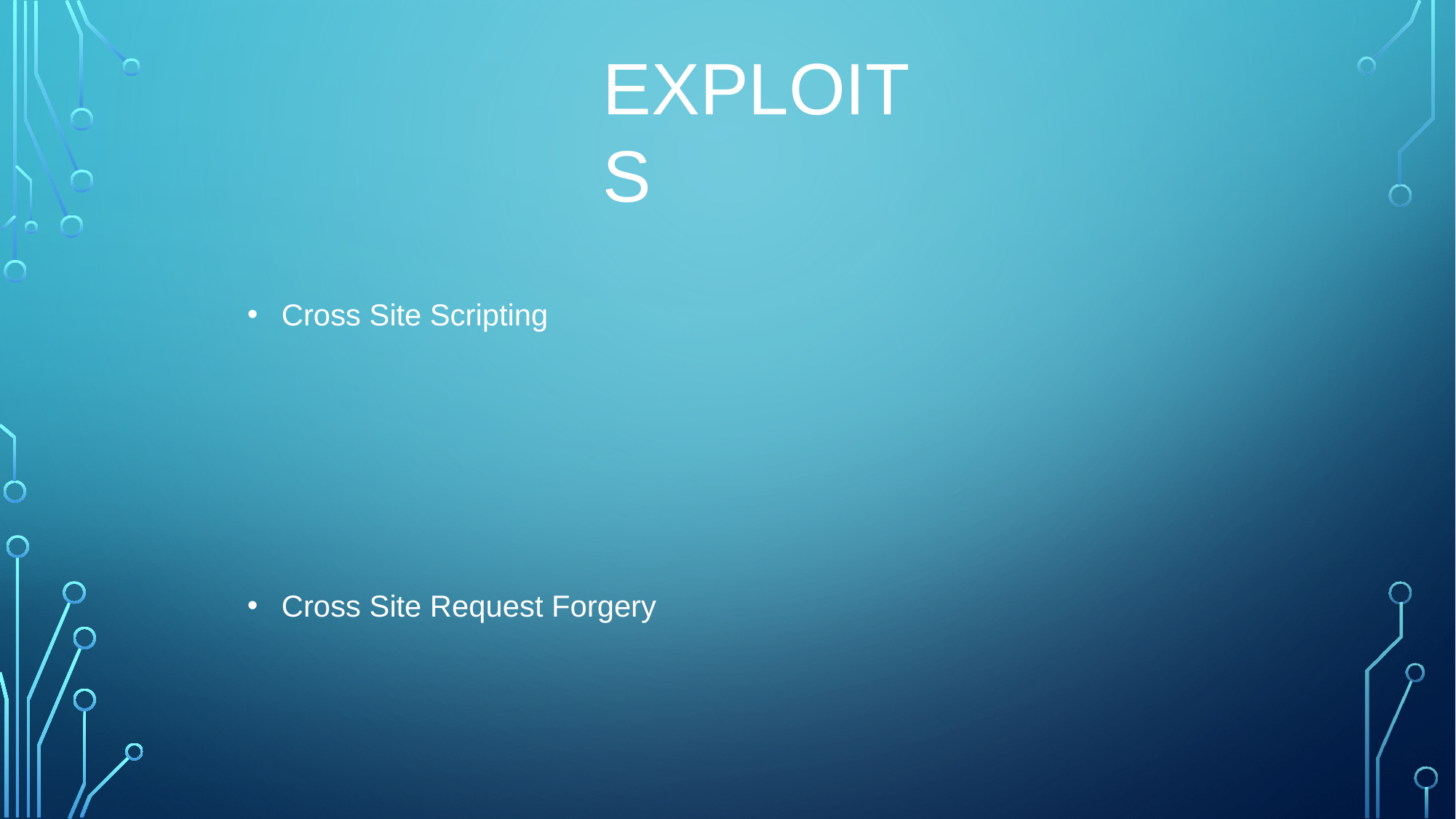

EXPLOITS
Cross Site Scripting

Cross Site Request Forgery